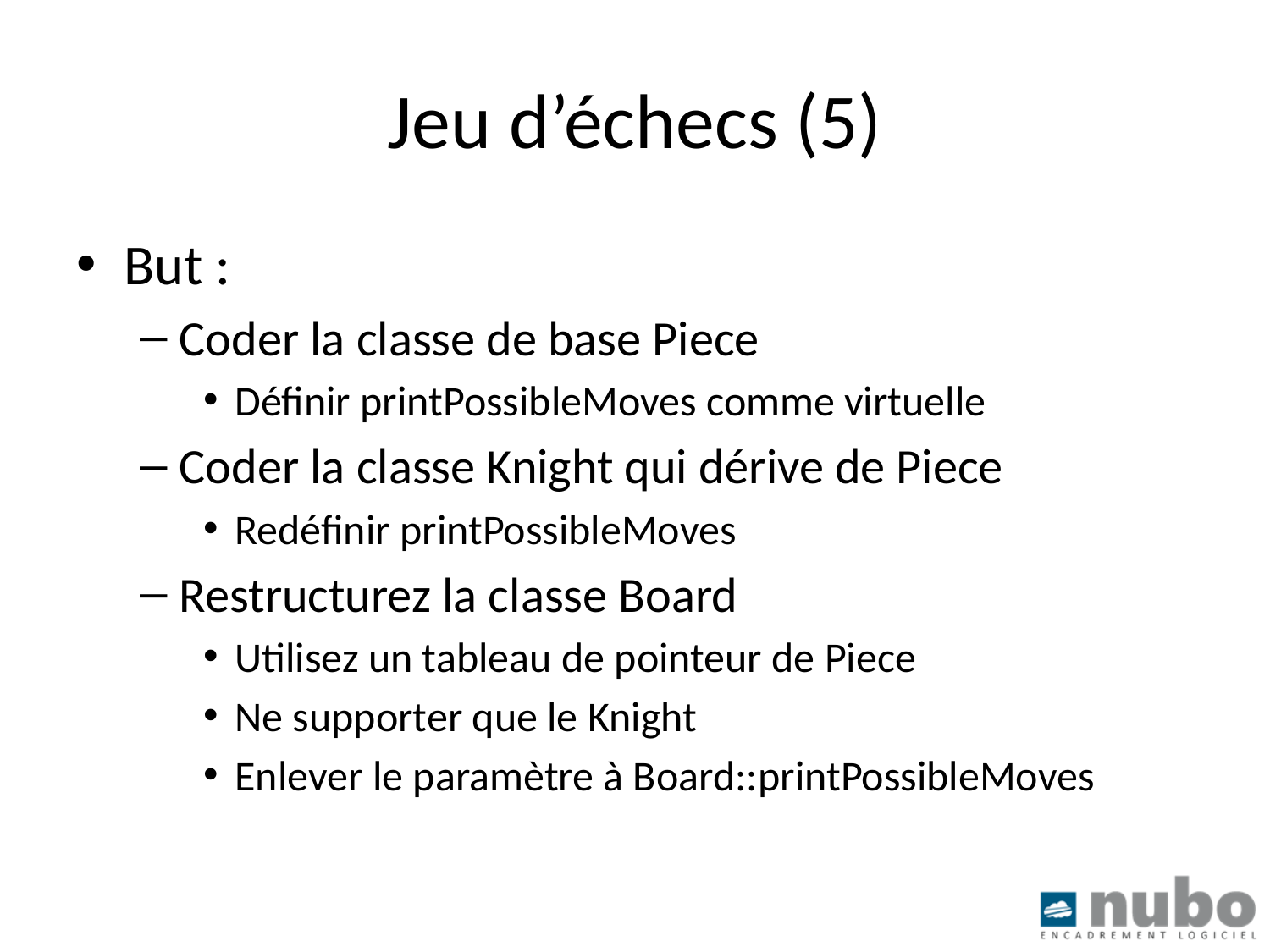

# Jeu d’échecs (5)
But :
Coder la classe de base Piece
Définir printPossibleMoves comme virtuelle
Coder la classe Knight qui dérive de Piece
Redéfinir printPossibleMoves
Restructurez la classe Board
Utilisez un tableau de pointeur de Piece
Ne supporter que le Knight
Enlever le paramètre à Board::printPossibleMoves